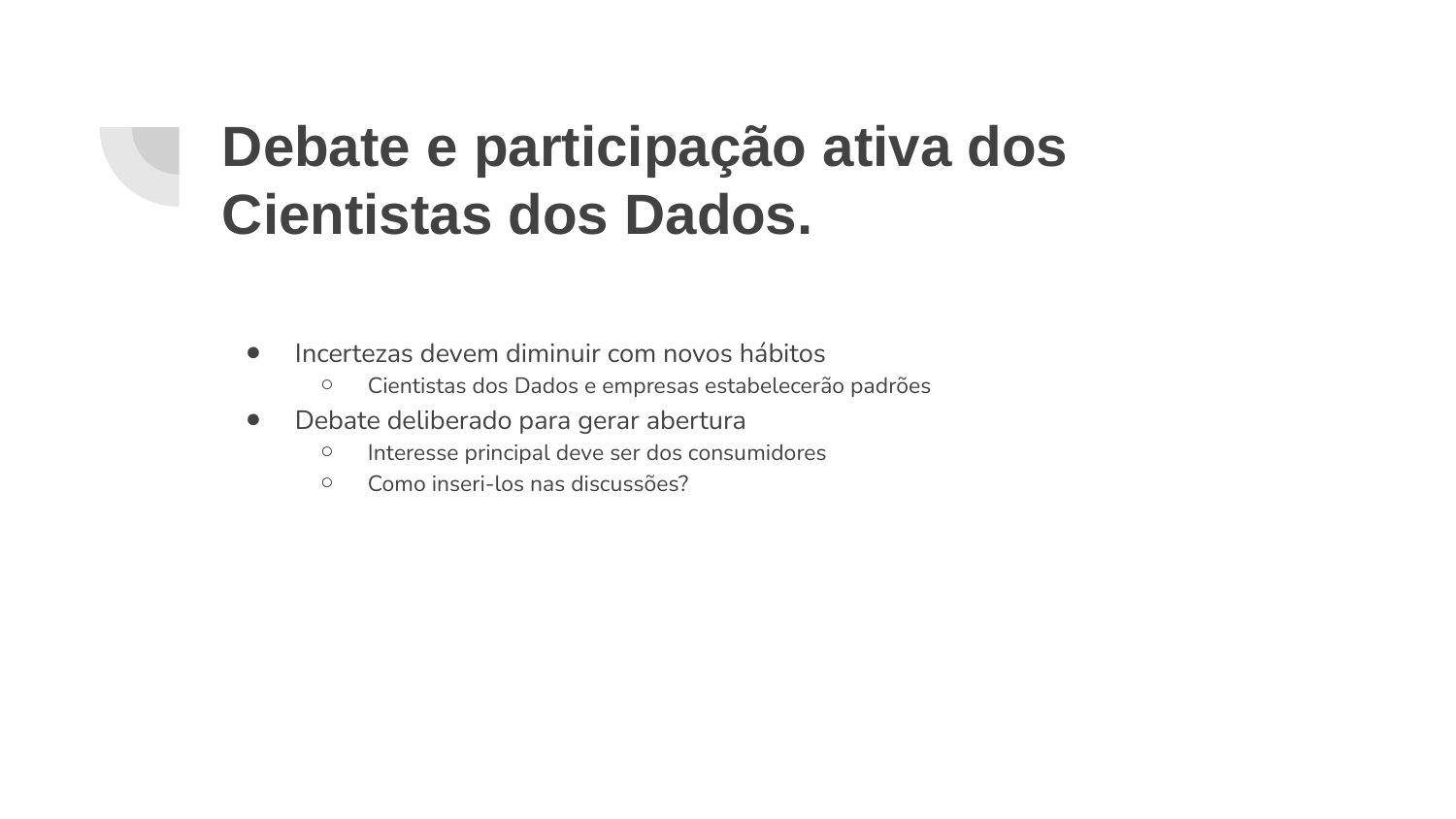

# Debate e participação ativa dos Cientistas dos Dados.
Incertezas devem diminuir com novos hábitos
Cientistas dos Dados e empresas estabelecerão padrões
Debate deliberado para gerar abertura
Interesse principal deve ser dos consumidores
Como inseri-los nas discussões?